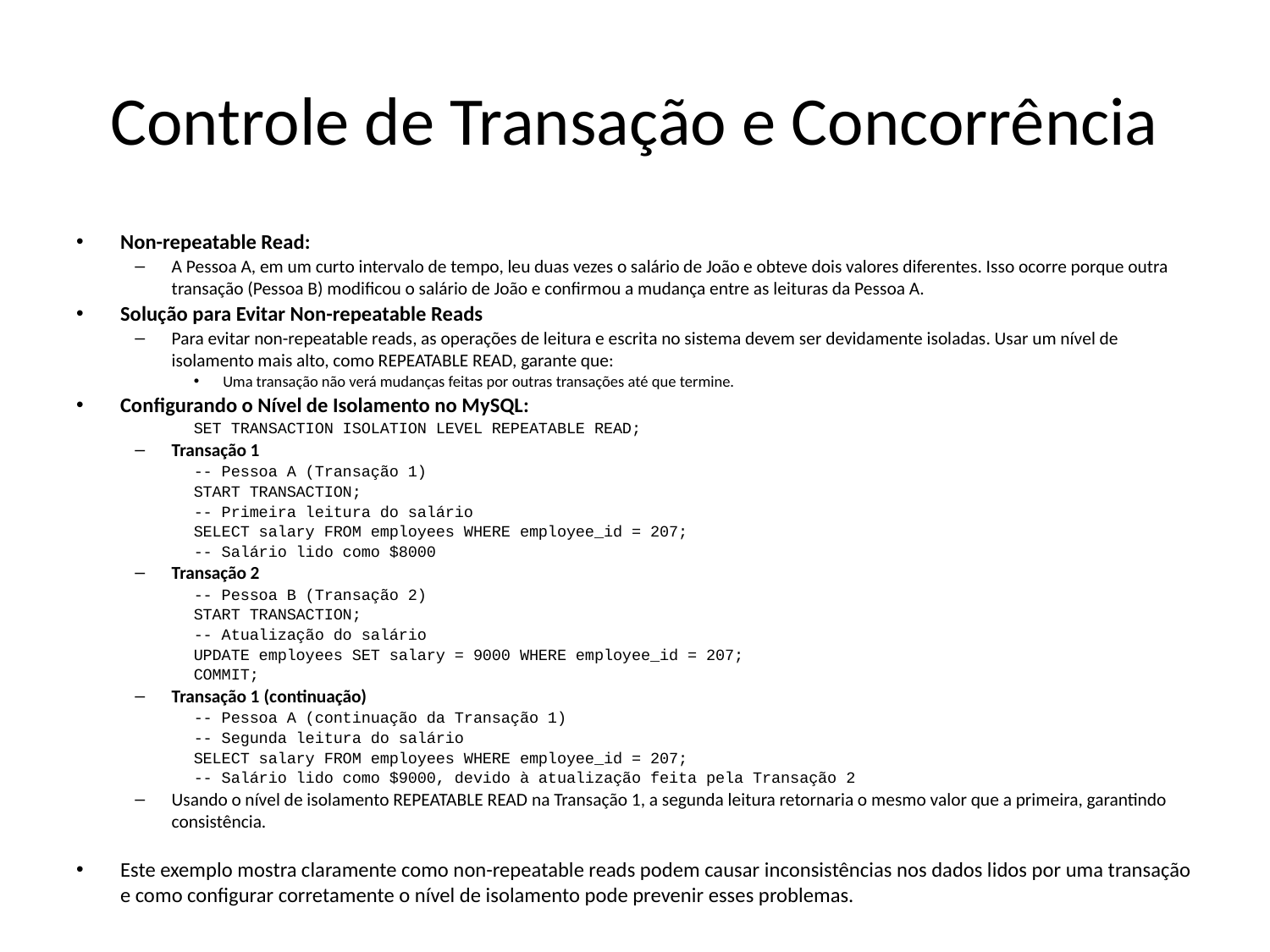

# Controle de Transação e Concorrência
Non-repeatable Read:
A Pessoa A, em um curto intervalo de tempo, leu duas vezes o salário de João e obteve dois valores diferentes. Isso ocorre porque outra transação (Pessoa B) modificou o salário de João e confirmou a mudança entre as leituras da Pessoa A.
Solução para Evitar Non-repeatable Reads
Para evitar non-repeatable reads, as operações de leitura e escrita no sistema devem ser devidamente isoladas. Usar um nível de isolamento mais alto, como REPEATABLE READ, garante que:
Uma transação não verá mudanças feitas por outras transações até que termine.
Configurando o Nível de Isolamento no MySQL:
SET TRANSACTION ISOLATION LEVEL REPEATABLE READ;
Transação 1
-- Pessoa A (Transação 1)
START TRANSACTION;
-- Primeira leitura do salário
SELECT salary FROM employees WHERE employee_id = 207;
-- Salário lido como $8000
Transação 2
-- Pessoa B (Transação 2)
START TRANSACTION;
-- Atualização do salário
UPDATE employees SET salary = 9000 WHERE employee_id = 207;
COMMIT;
Transação 1 (continuação)
-- Pessoa A (continuação da Transação 1)
-- Segunda leitura do salário
SELECT salary FROM employees WHERE employee_id = 207;
-- Salário lido como $9000, devido à atualização feita pela Transação 2
Usando o nível de isolamento REPEATABLE READ na Transação 1, a segunda leitura retornaria o mesmo valor que a primeira, garantindo consistência.

Este exemplo mostra claramente como non-repeatable reads podem causar inconsistências nos dados lidos por uma transação e como configurar corretamente o nível de isolamento pode prevenir esses problemas.